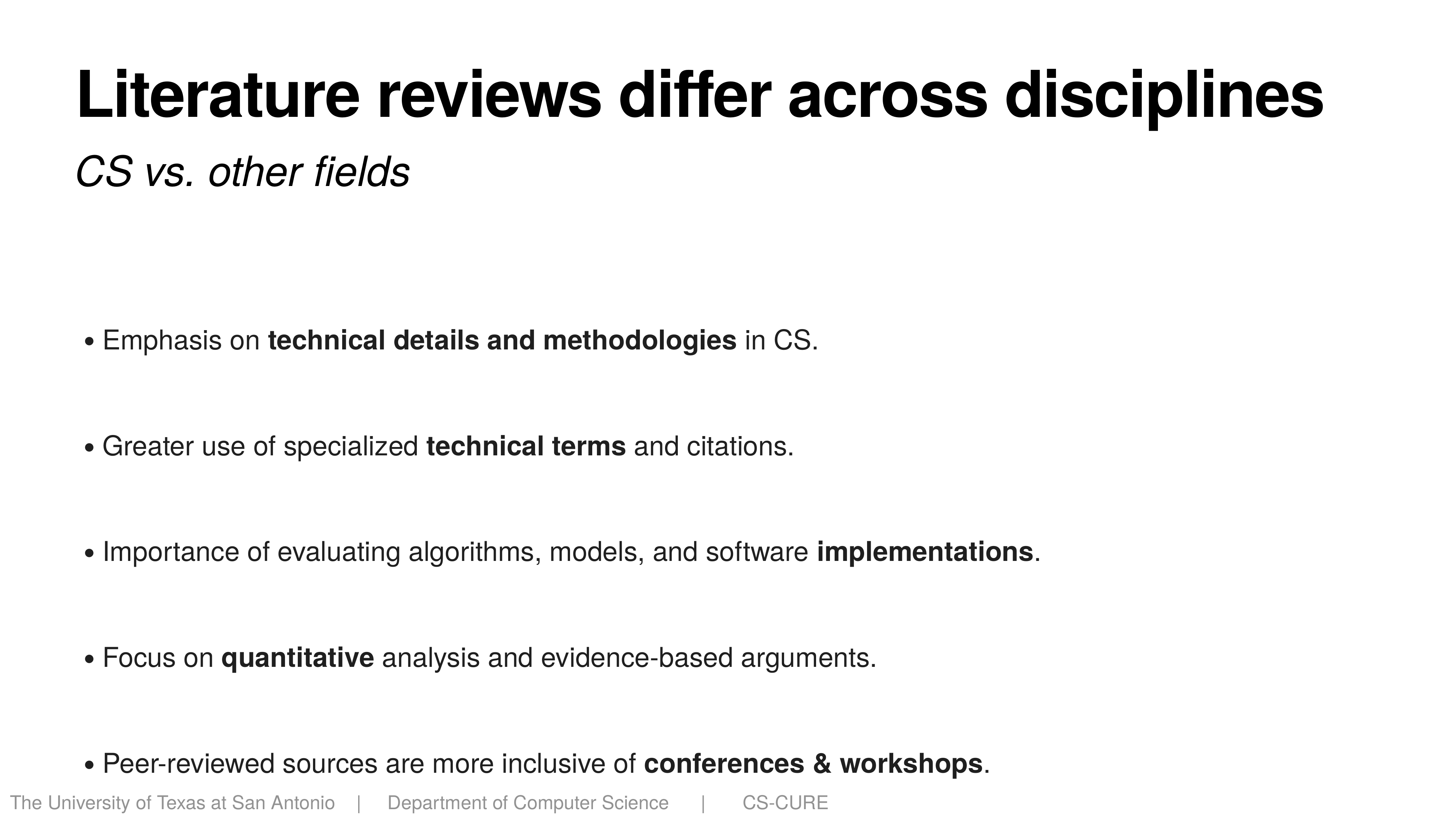

# Literature reviews differ across disciplines
CS vs. other fields
Emphasis on technical details and methodologies in CS.
Greater use of specialized technical terms and citations.
Importance of evaluating algorithms, models, and software implementations.
Focus on quantitative analysis and evidence-based arguments.
Peer-reviewed sources are more inclusive of conferences & workshops.
6